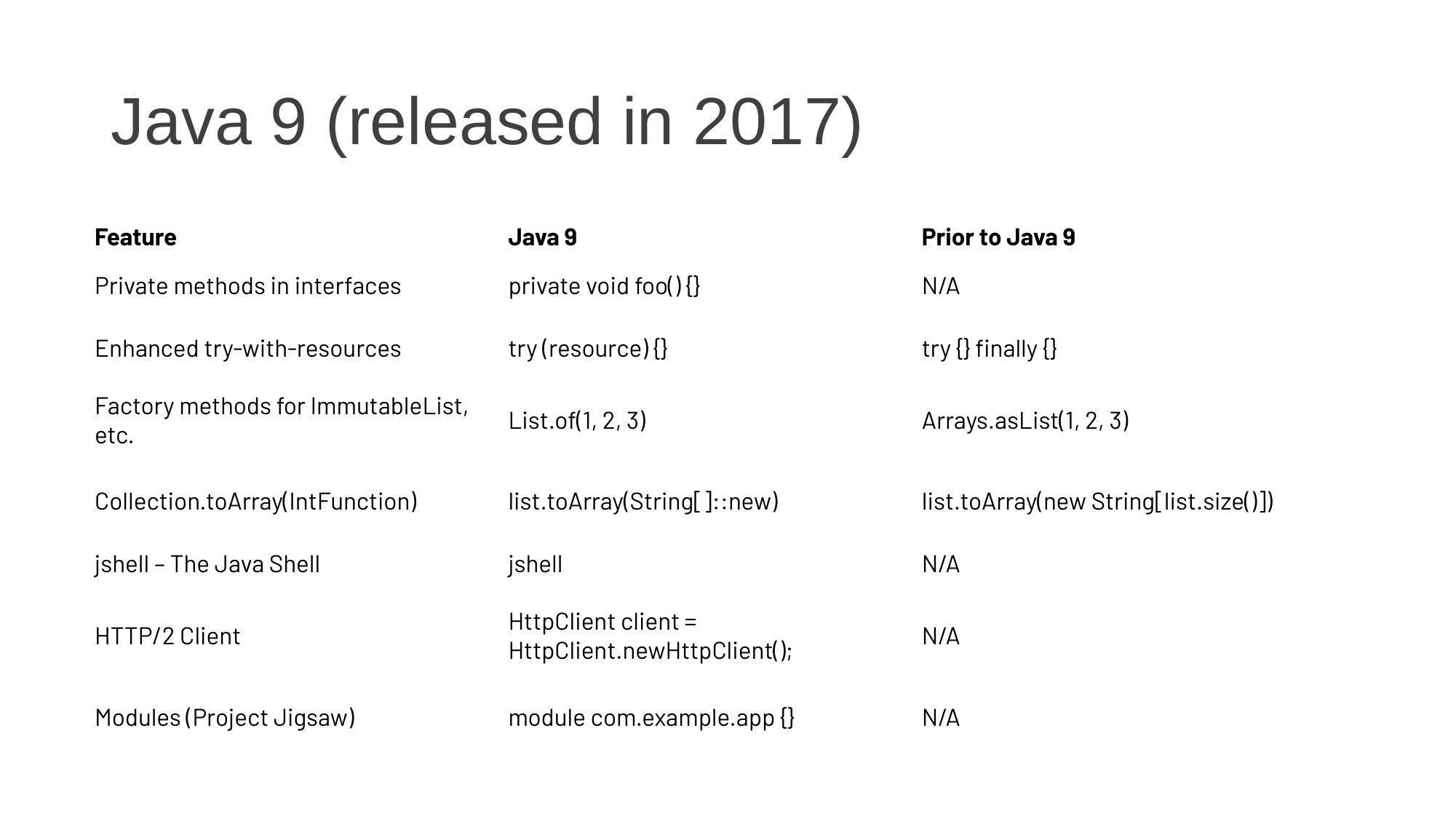

# Java 9 (released in 2017)
| Feature | Java 9 | Prior to Java 9 |
| --- | --- | --- |
| Private methods in interfaces | private void foo() {} | N/A |
| Enhanced try-with-resources | try (resource) {} | try {} finally {} |
| Factory methods for ImmutableList, etc. | List.of(1, 2, 3) | Arrays.asList(1, 2, 3) |
| Collection.toArray(IntFunction) | list.toArray(String[]::new) | list.toArray(new String[list.size()]) |
| jshell – The Java Shell | jshell | N/A |
| HTTP/2 Client | HttpClient client = HttpClient.newHttpClient(); | N/A |
| Modules (Project Jigsaw) | module com.example.app {} | N/A |